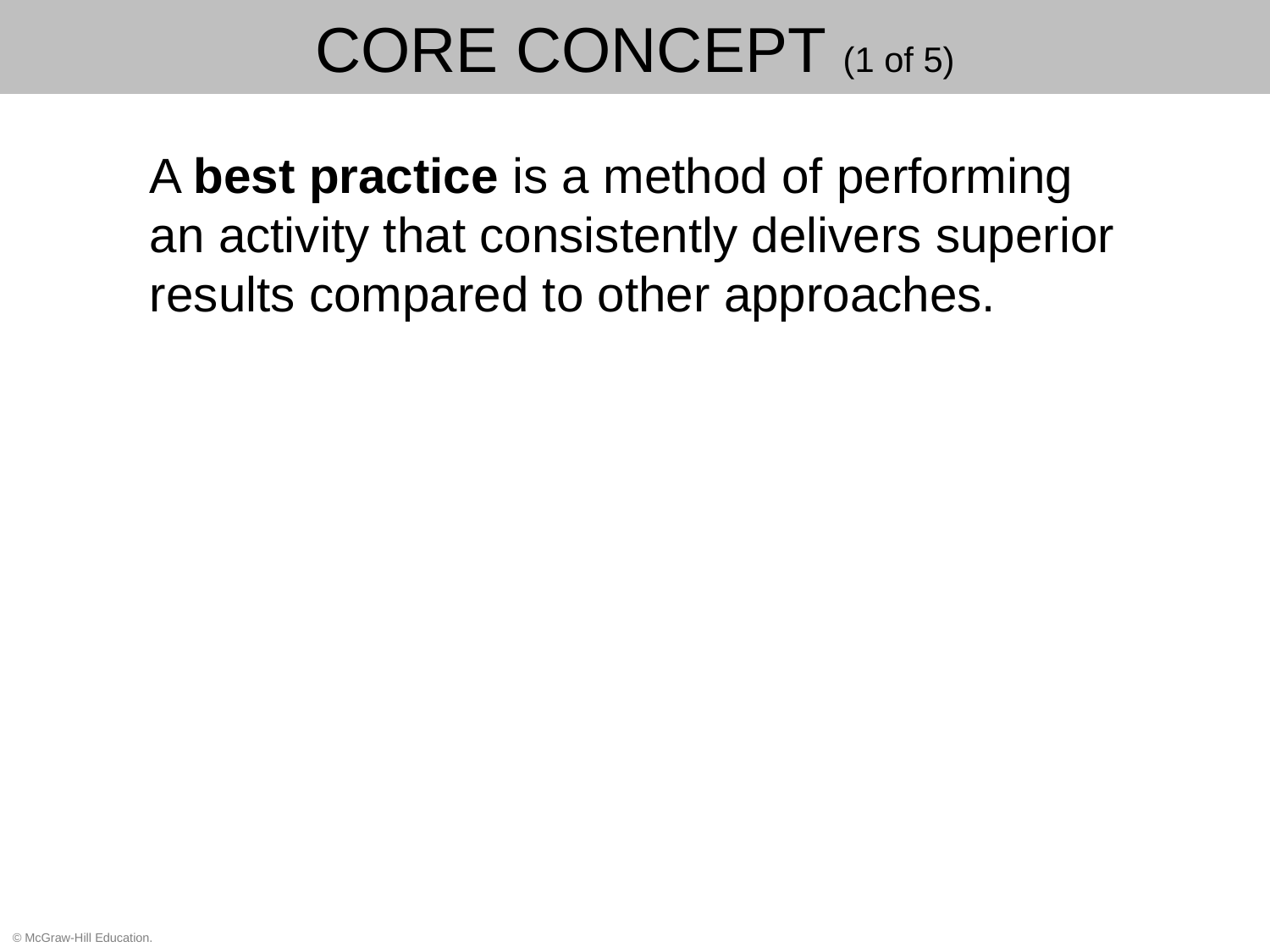

# Core Concept (1 of 5)
A best practice is a method of performing an activity that consistently delivers superior results compared to other approaches.